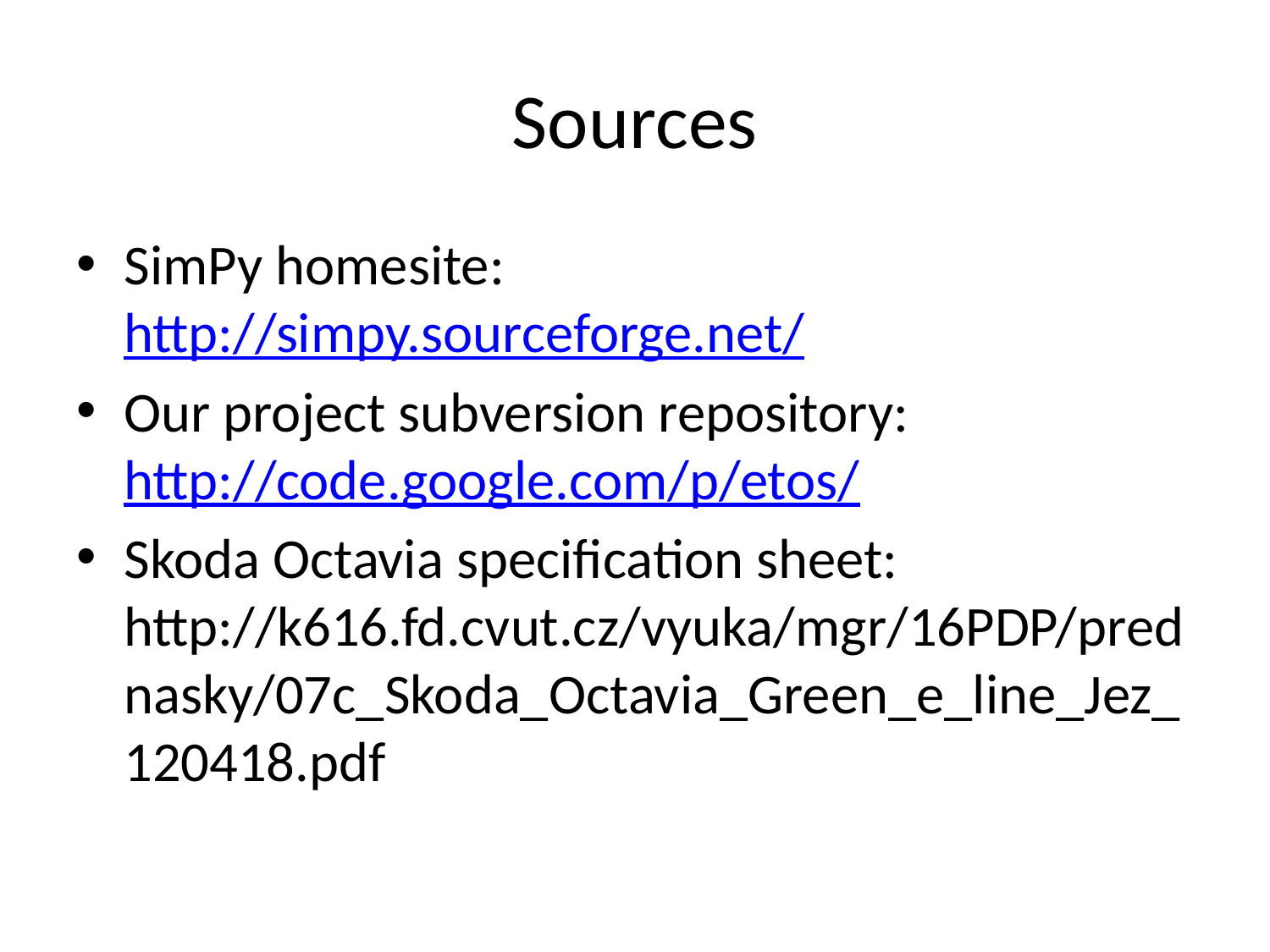

# Sources
SimPy homesite: http://simpy.sourceforge.net/
Our project subversion repository: http://code.google.com/p/etos/
Skoda Octavia specification sheet: http://k616.fd.cvut.cz/vyuka/mgr/16PDP/prednasky/07c_Skoda_Octavia_Green_e_line_Jez_120418.pdf